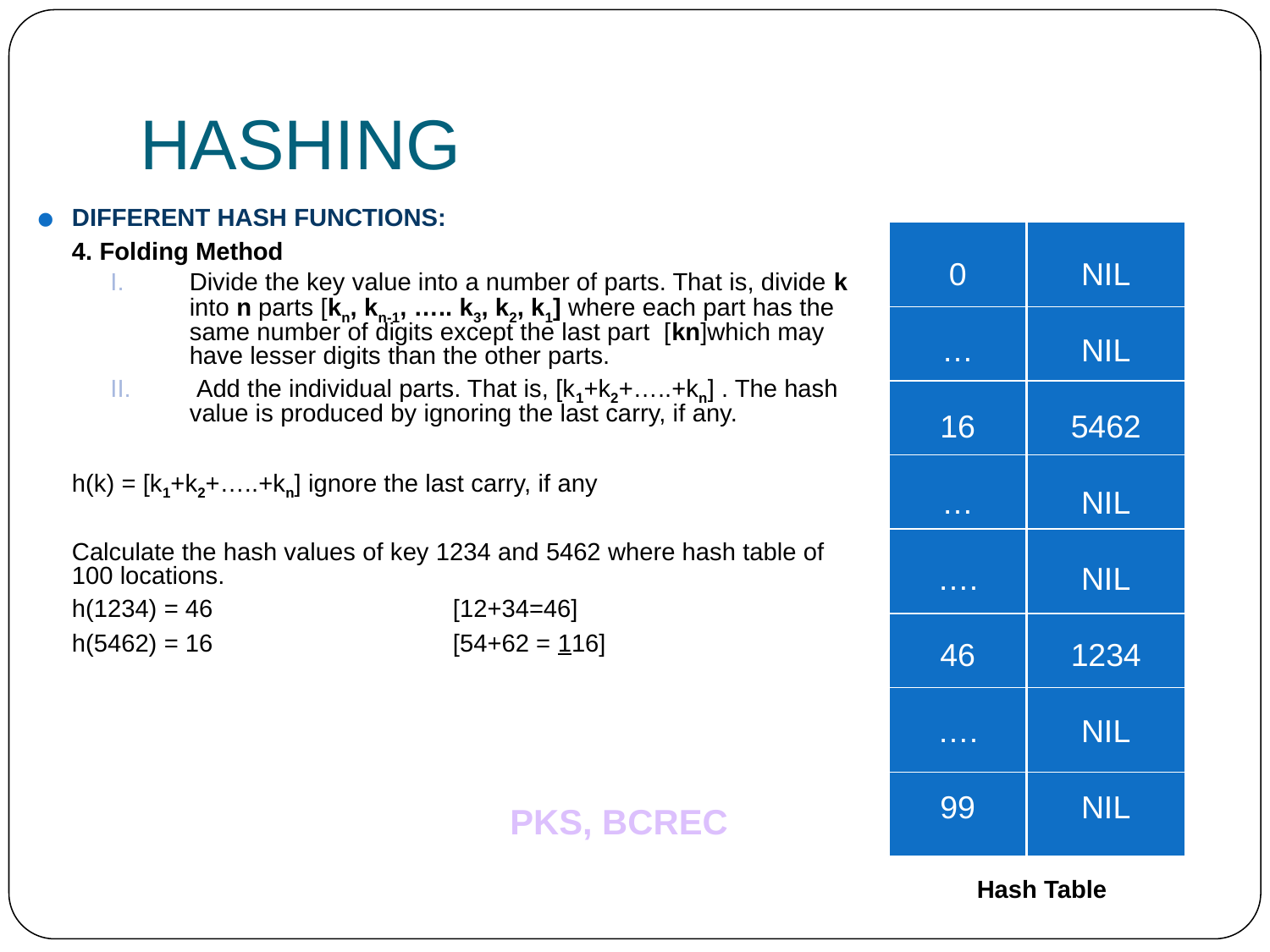

# HASHING
DIFFERENT HASH FUNCTIONS:
	4. Folding Method
Divide the key value into a number of parts. That is, divide k into n parts [kn, kn-1, ….. k3, k2, k1] where each part has the same number of digits except the last part  [kn]which may have lesser digits than the other parts.
 Add the individual parts. That is, [k1+k2+…..+kn] . The hash value is produced by ignoring the last carry, if any.

	h(k) = [k1+k2+…..+kn] ignore the last carry, if any

	Calculate the hash values of key 1234 and 5462 where hash table of 100 locations.
	h(1234) = 46 		[12+34=46]
	h(5462) = 16		[54+62 = 116]

0

…

16

…

….

46

….

99
NIL

NIL

5462

NIL

NIL

1234

NIL

NIL
Hash Table